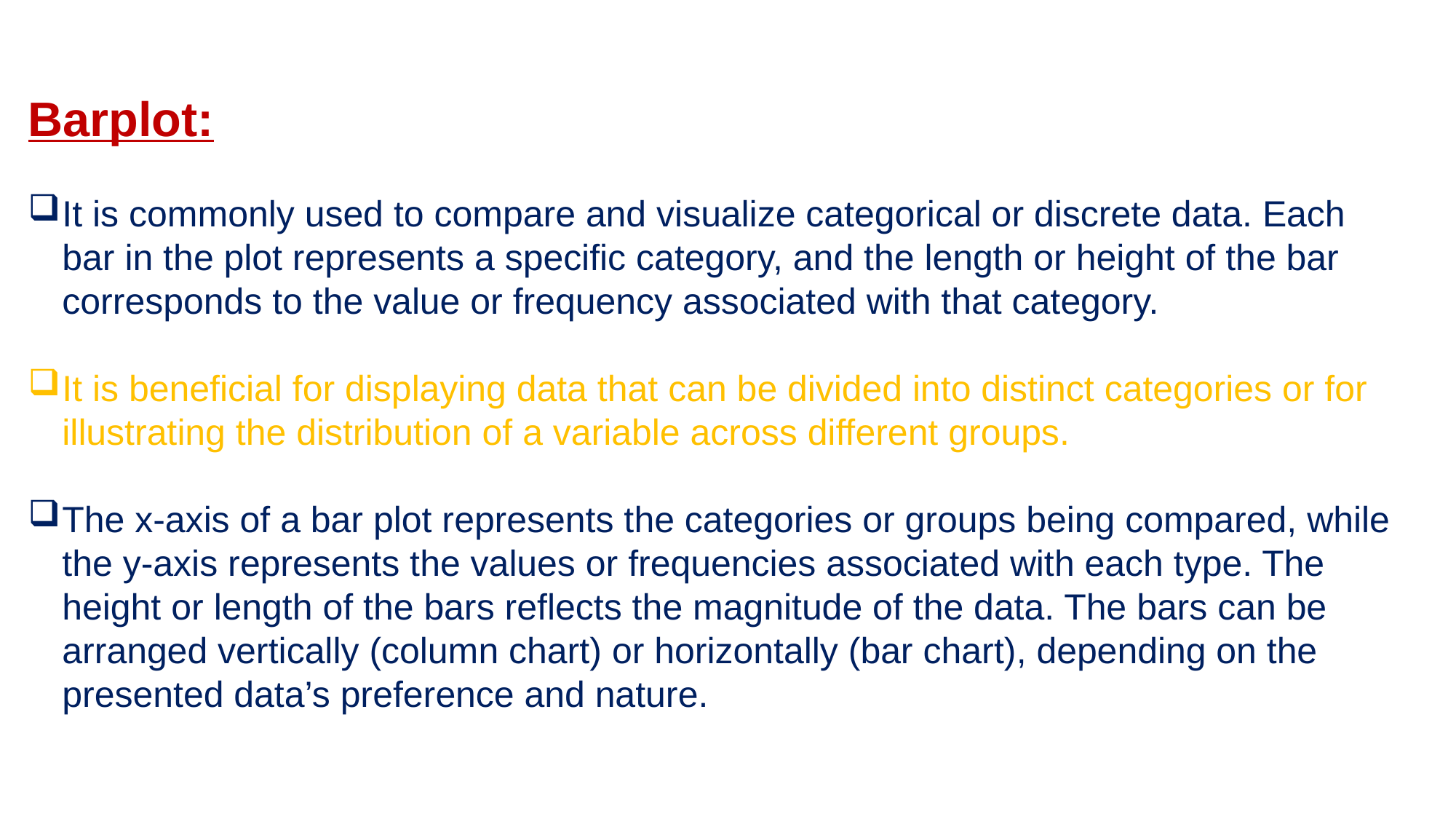

Barplot:

It is commonly used to compare and visualize categorical or discrete data. Each bar in the plot represents a specific category, and the length or height of the bar corresponds to the value or frequency associated with that category.

It is beneficial for displaying data that can be divided into distinct categories or for illustrating the distribution of a variable across different groups.

The x-axis of a bar plot represents the categories or groups being compared, while the y-axis represents the values or frequencies associated with each type. The height or length of the bars reflects the magnitude of the data. The bars can be arranged vertically (column chart) or horizontally (bar chart), depending on the presented data’s preference and nature.